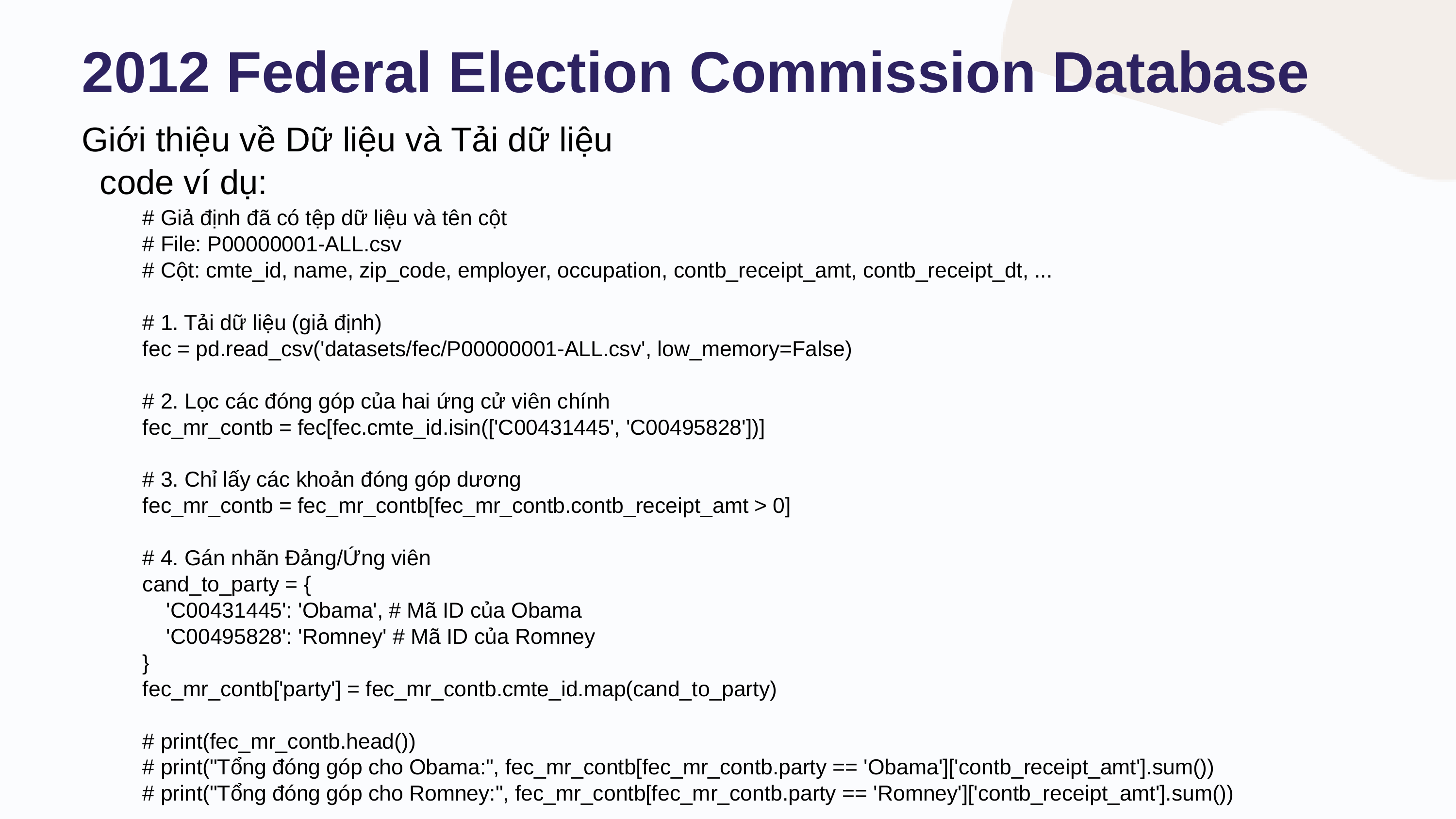

2012 Federal Election Commission Database
Giới thiệu về Dữ liệu và Tải dữ liệu
code ví dụ:
# Giả định đã có tệp dữ liệu và tên cột
# File: P00000001-ALL.csv
# Cột: cmte_id, name, zip_code, employer, occupation, contb_receipt_amt, contb_receipt_dt, ...

# 1. Tải dữ liệu (giả định)
fec = pd.read_csv('datasets/fec/P00000001-ALL.csv', low_memory=False)

# 2. Lọc các đóng góp của hai ứng cử viên chính
fec_mr_contb = fec[fec.cmte_id.isin(['C00431445', 'C00495828'])]

# 3. Chỉ lấy các khoản đóng góp dương
fec_mr_contb = fec_mr_contb[fec_mr_contb.contb_receipt_amt > 0]

# 4. Gán nhãn Đảng/Ứng viên
cand_to_party = {
    'C00431445': 'Obama', # Mã ID của Obama
    'C00495828': 'Romney' # Mã ID của Romney
}
fec_mr_contb['party'] = fec_mr_contb.cmte_id.map(cand_to_party)

# print(fec_mr_contb.head())
# print("Tổng đóng góp cho Obama:", fec_mr_contb[fec_mr_contb.party == 'Obama']['contb_receipt_amt'].sum())
# print("Tổng đóng góp cho Romney:", fec_mr_contb[fec_mr_contb.party == 'Romney']['contb_receipt_amt'].sum())